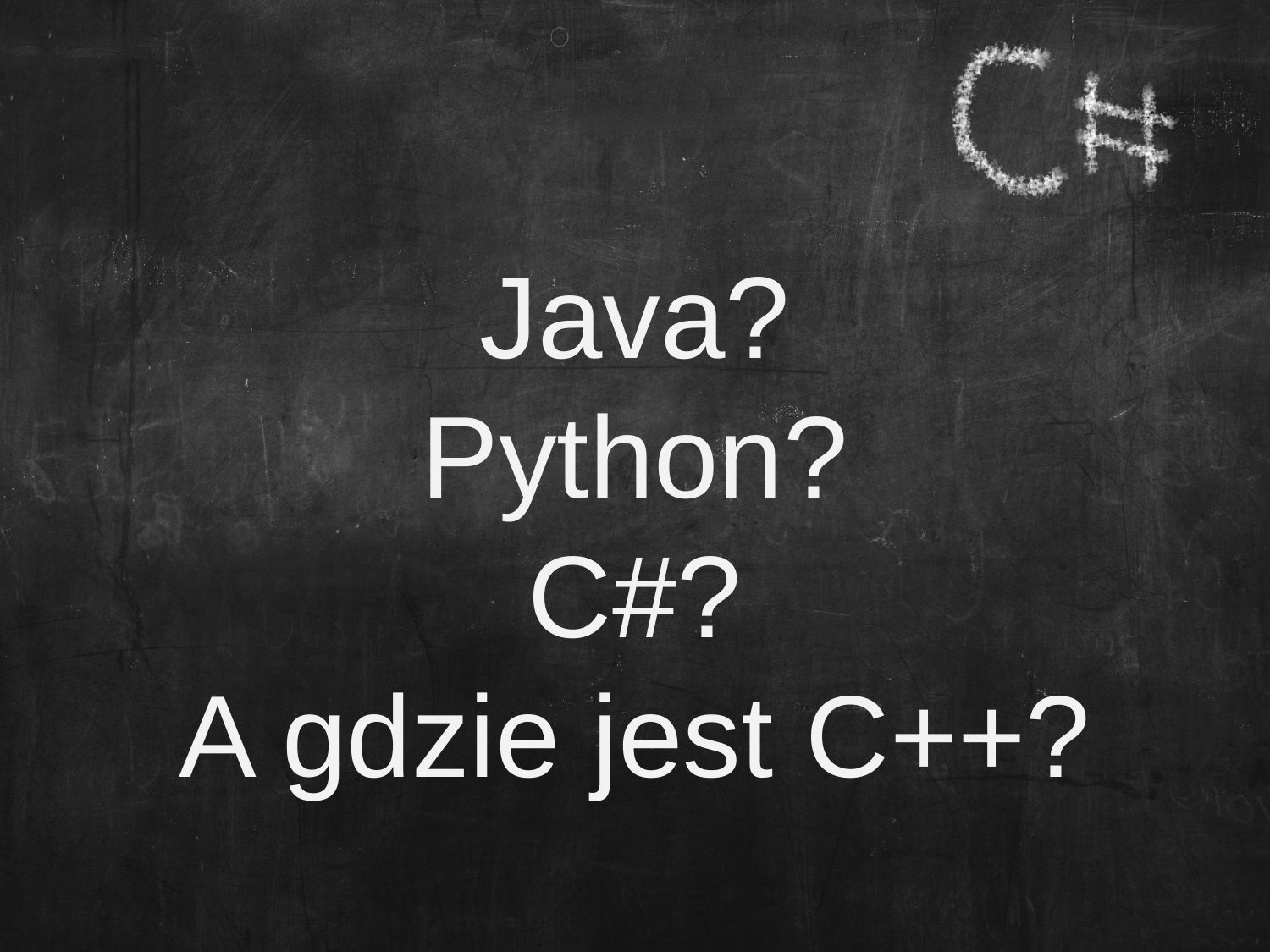

Java?
Python?
C#?
A gdzie jest C++?